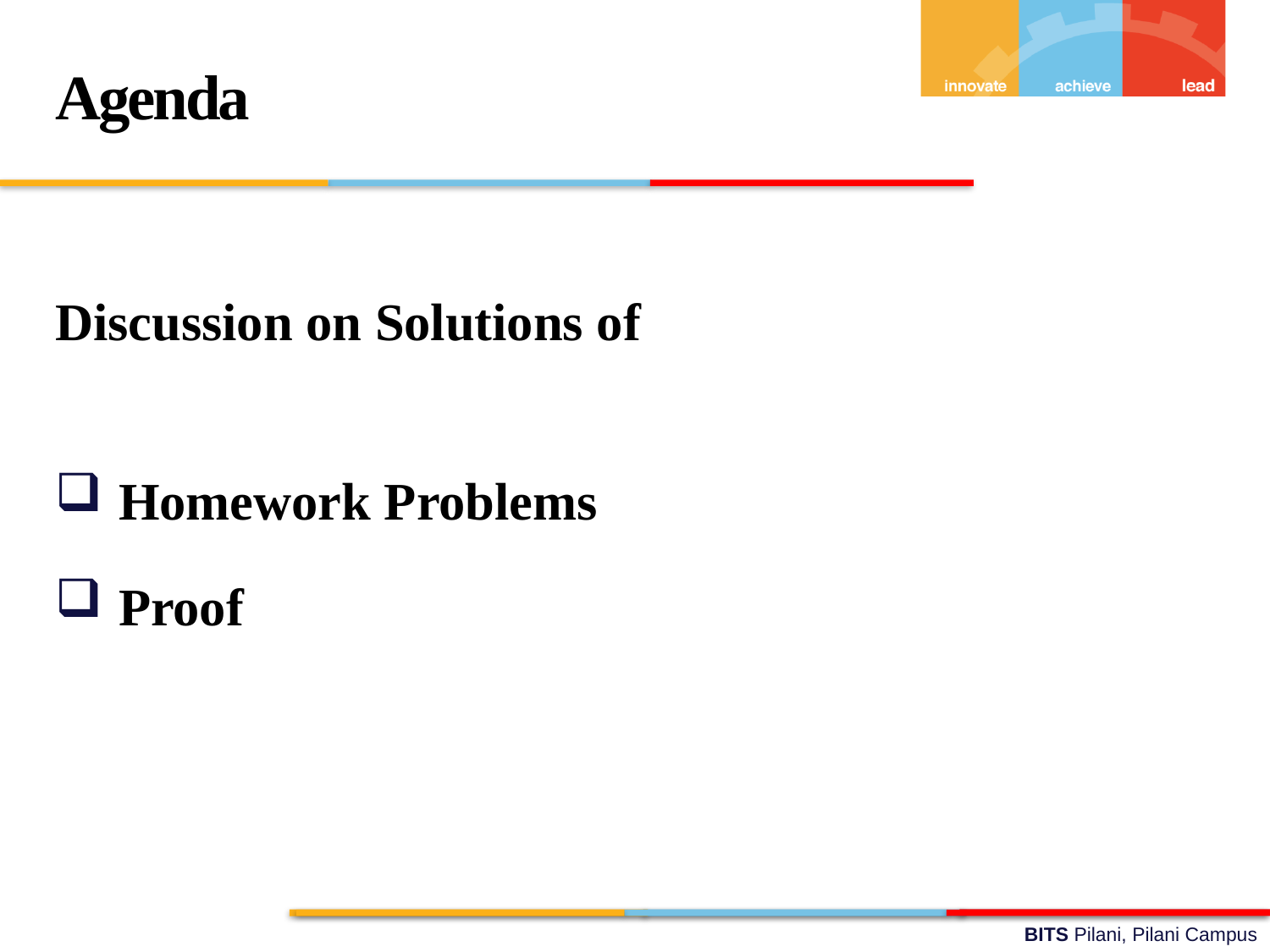

Agenda

Discussion on Solutions of

Homework Problems
Proof